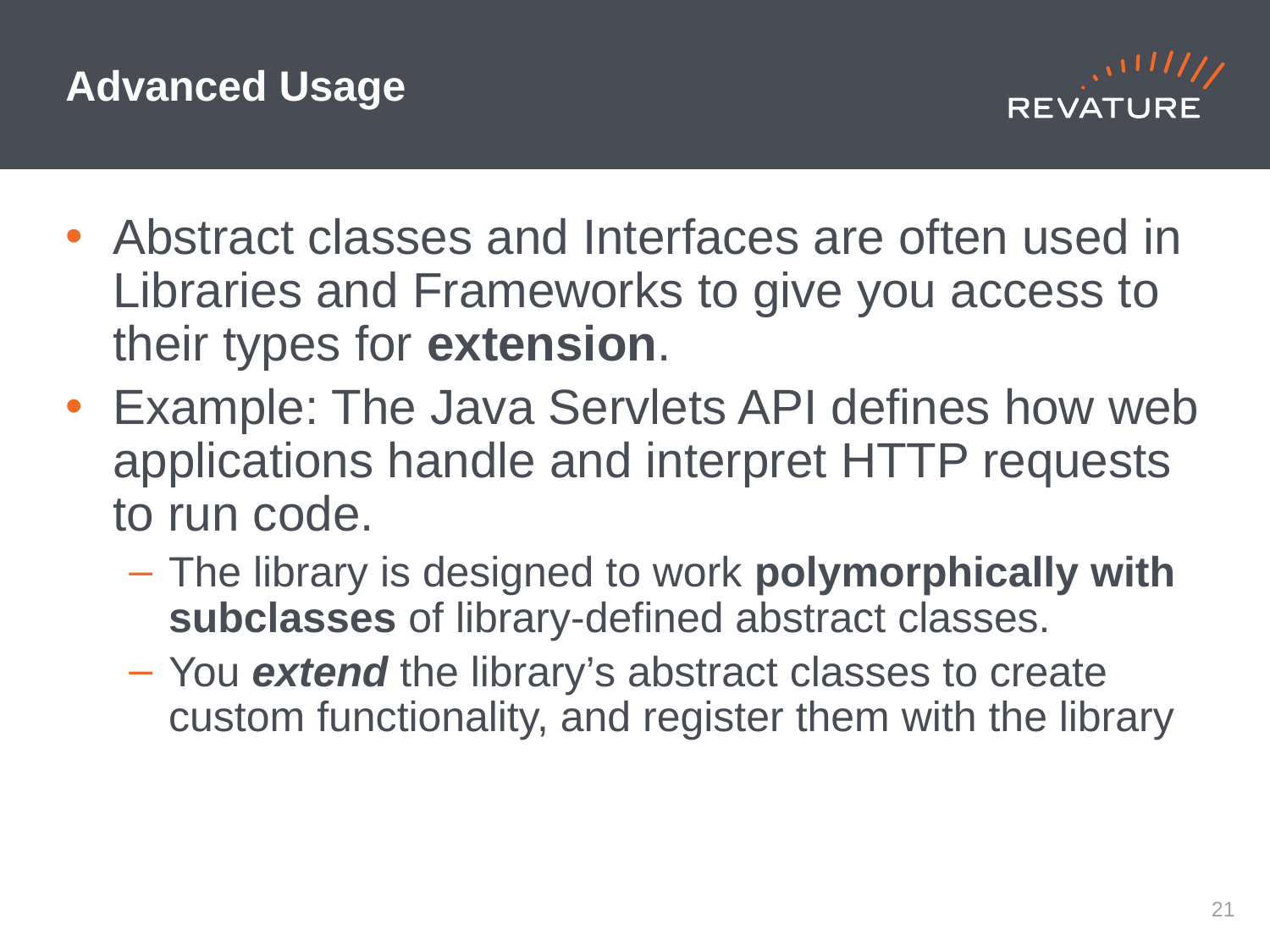

# Advanced Usage
Abstract classes and Interfaces are often used in Libraries and Frameworks to give you access to their types for extension.
Example: The Java Servlets API defines how web applications handle and interpret HTTP requests to run code.
The library is designed to work polymorphically with subclasses of library-defined abstract classes.
You extend the library’s abstract classes to create custom functionality, and register them with the library
21